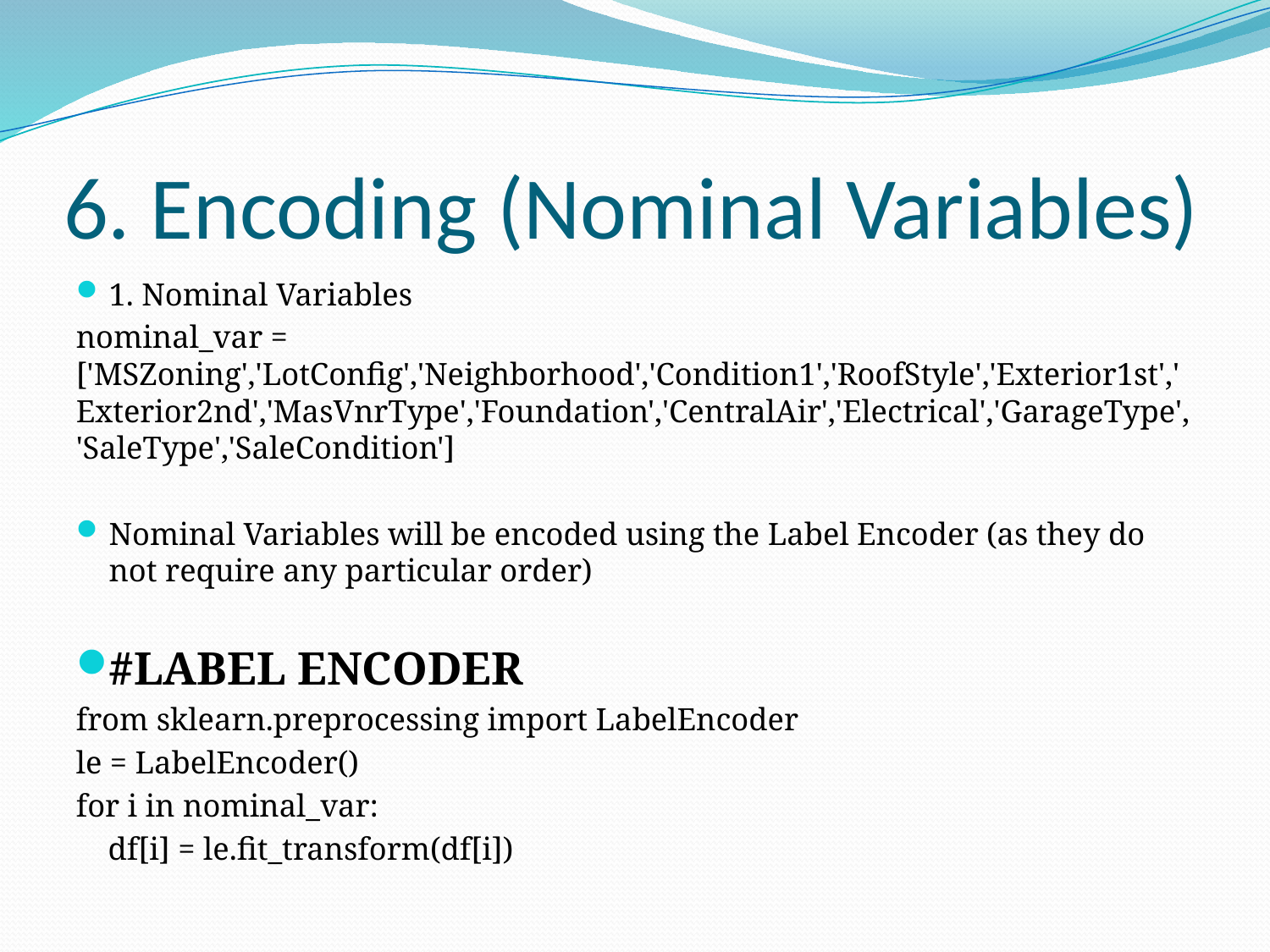

# 6. Encoding (Nominal Variables)
1. Nominal Variables
nominal_var = ['MSZoning','LotConfig','Neighborhood','Condition1','RoofStyle','Exterior1st','Exterior2nd','MasVnrType','Foundation','CentralAir','Electrical','GarageType','SaleType','SaleCondition']

Nominal Variables will be encoded using the Label Encoder (as they do not require any particular order)

#LABEL ENCODER
from sklearn.preprocessing import LabelEncoder
le = LabelEncoder()
for i in nominal_var:
    df[i] = le.fit_transform(df[i])